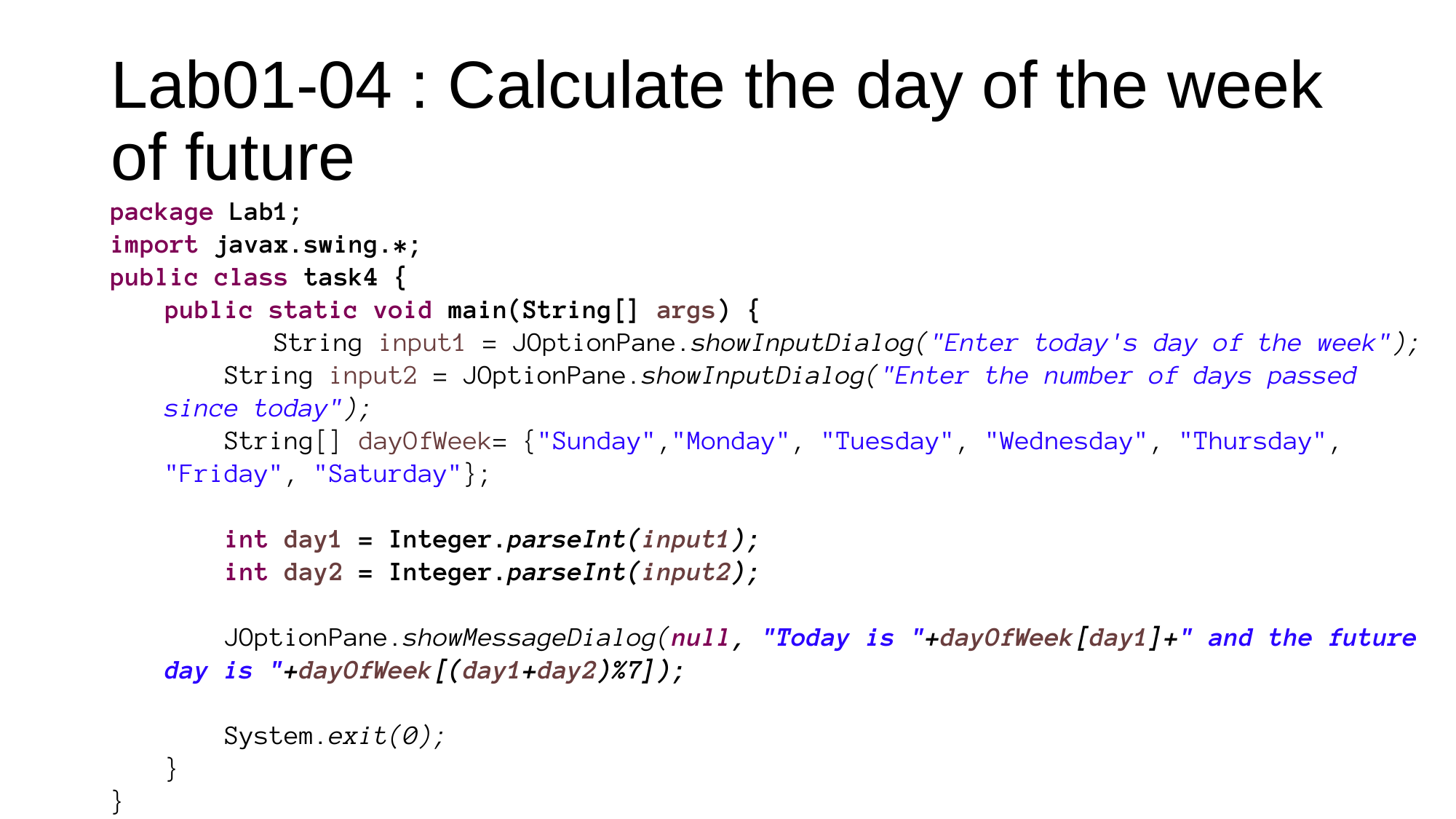

# Lab01-04 : Calculate the day of the week of future
package Lab1;
import javax.swing.*;
public class task4 {
public static void main(String[] args) {
	String input1 = JOptionPane.showInputDialog("Enter today's day of the week");
    String input2 = JOptionPane.showInputDialog("Enter the number of days passed since today");
    String[] dayOfWeek= {"Sunday","Monday", "Tuesday", "Wednesday", "Thursday", "Friday", "Saturday"};

    int day1 = Integer.parseInt(input1);
    int day2 = Integer.parseInt(input2);

    JOptionPane.showMessageDialog(null, "Today is "+dayOfWeek[day1]+" and the future day is "+dayOfWeek[(day1+day2)%7]);

    System.exit(0);
}
}